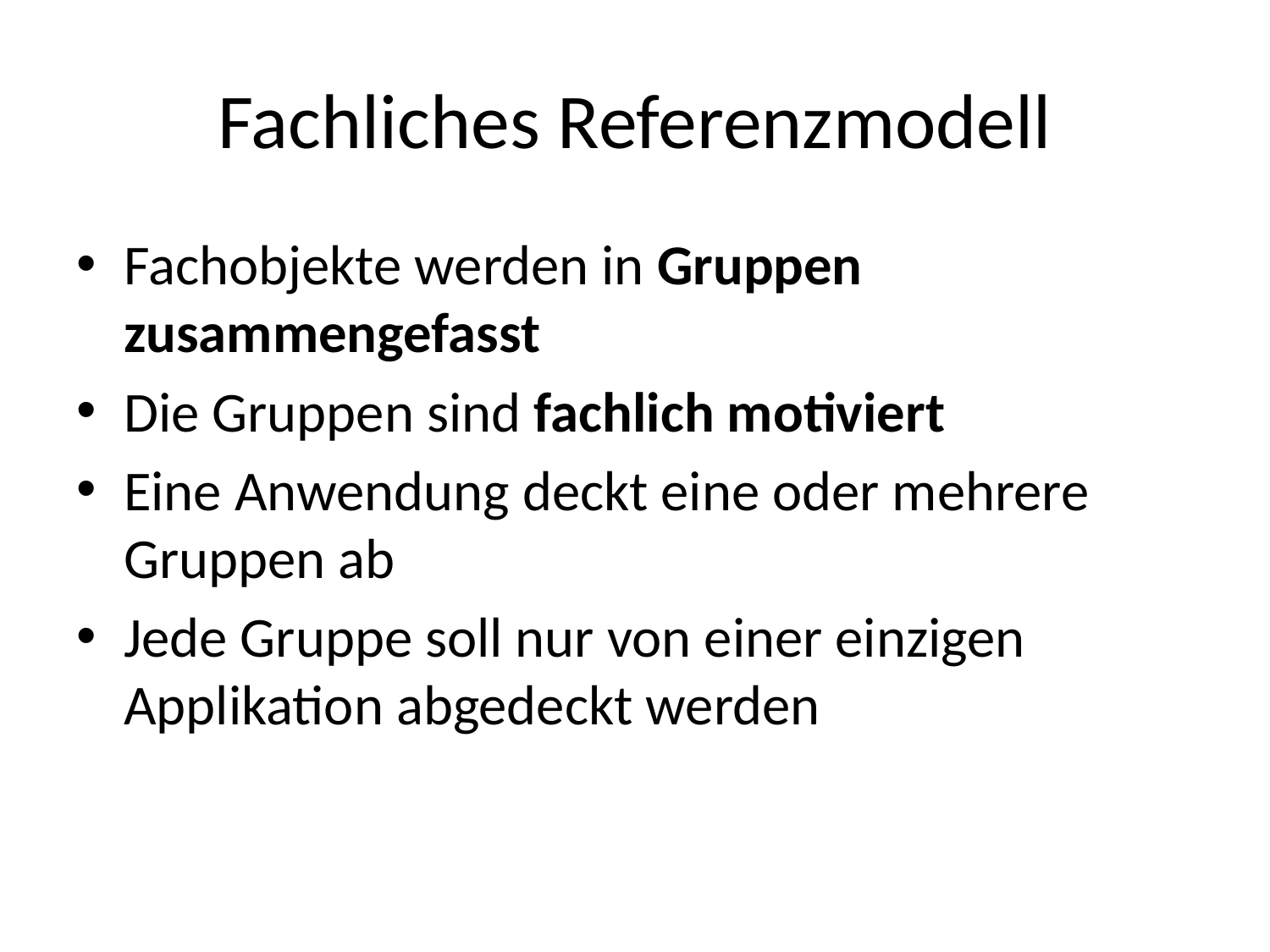

# Fachliches Referenzmodell
Fachobjekte werden in Gruppen zusammengefasst
Die Gruppen sind fachlich motiviert
Eine Anwendung deckt eine oder mehrere Gruppen ab
Jede Gruppe soll nur von einer einzigen Applikation abgedeckt werden